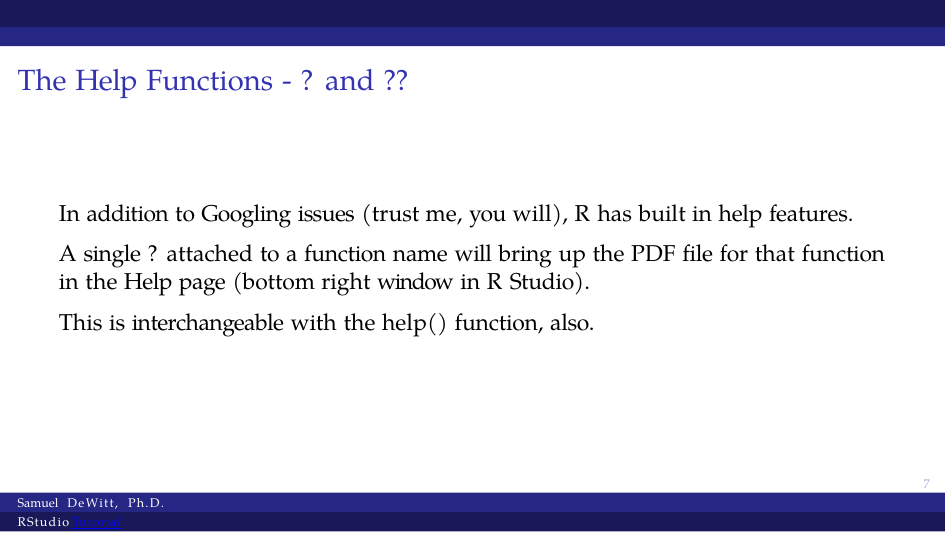

# The Help Functions - ? and ??
In addition to Googling issues (trust me, you will), R has built in help features.
A single ? attached to a function name will bring up the PDF file for that function in the Help page (bottom right window in R Studio).
This is interchangeable with the help() function, also.
7
Samuel DeWitt, Ph.D. RStudio Tutorial